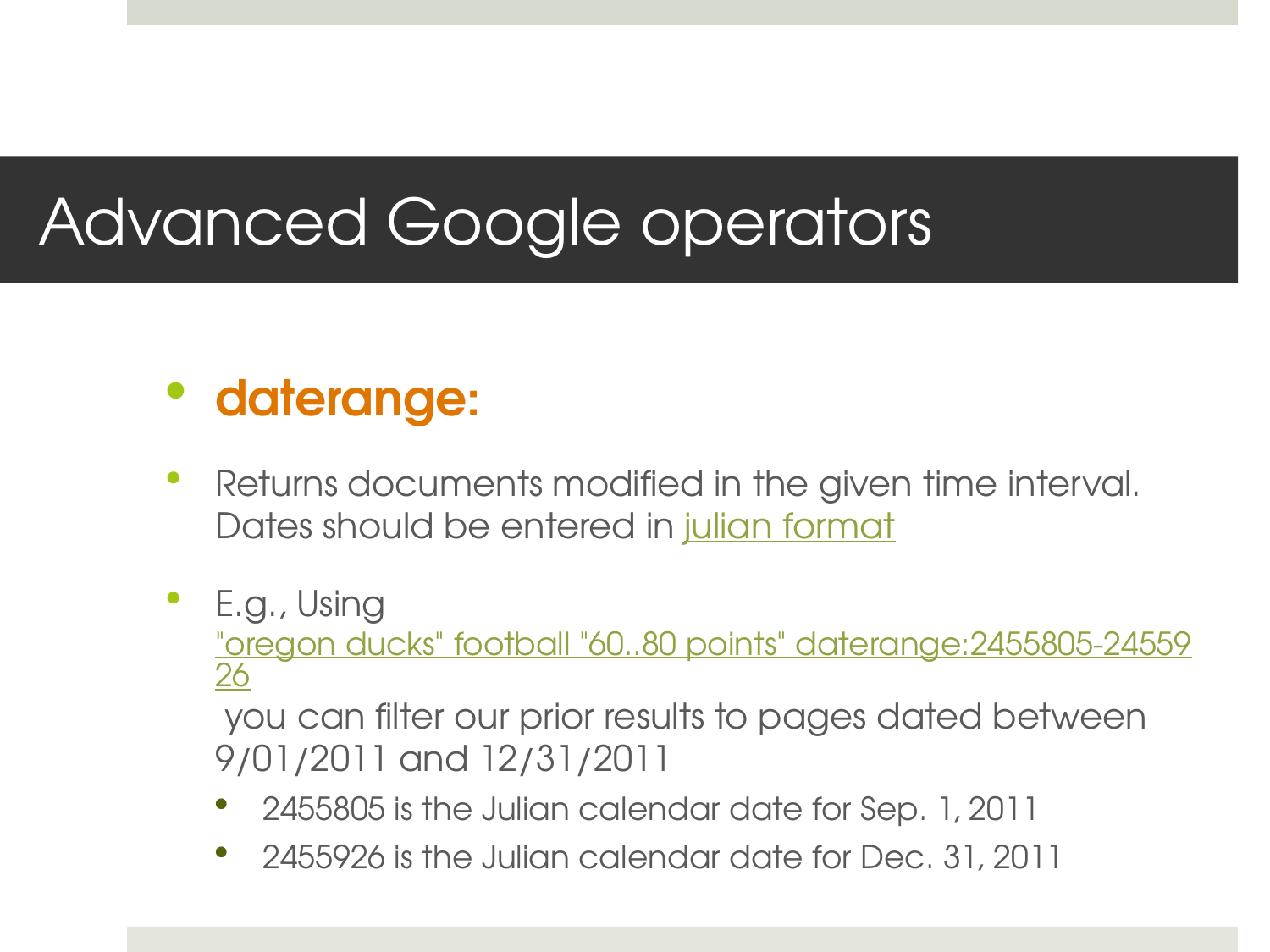

# Advanced Google operators
daterange:
Returns documents modified in the given time interval. Dates should be entered in julian format
E.g., Using "oregon ducks" football "60..80 points" daterange:2455805-2455926 you can filter our prior results to pages dated between 9/01/2011 and 12/31/2011
2455805 is the Julian calendar date for Sep. 1, 2011
2455926 is the Julian calendar date for Dec. 31, 2011